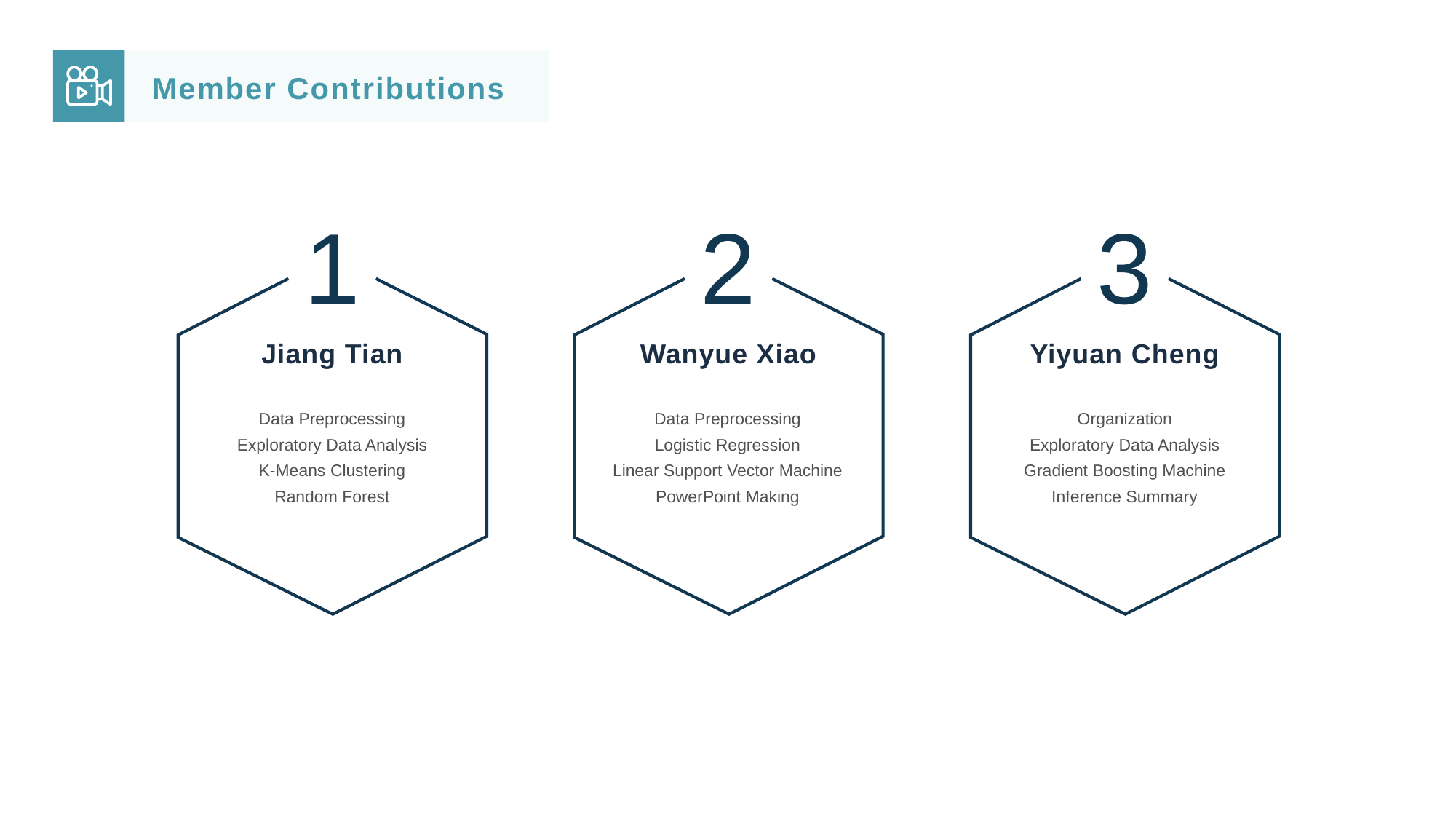

Member Contributions

1

Jiang Tian
Data Preprocessing
Exploratory Data Analysis
K-Means Clustering
Random Forest
2

Wanyue Xiao
Data Preprocessing
Logistic Regression
Linear Support Vector Machine
PowerPoint Making
3

Yiyuan Cheng
Organization
Exploratory Data Analysis
Gradient Boosting Machine
Inference Summary